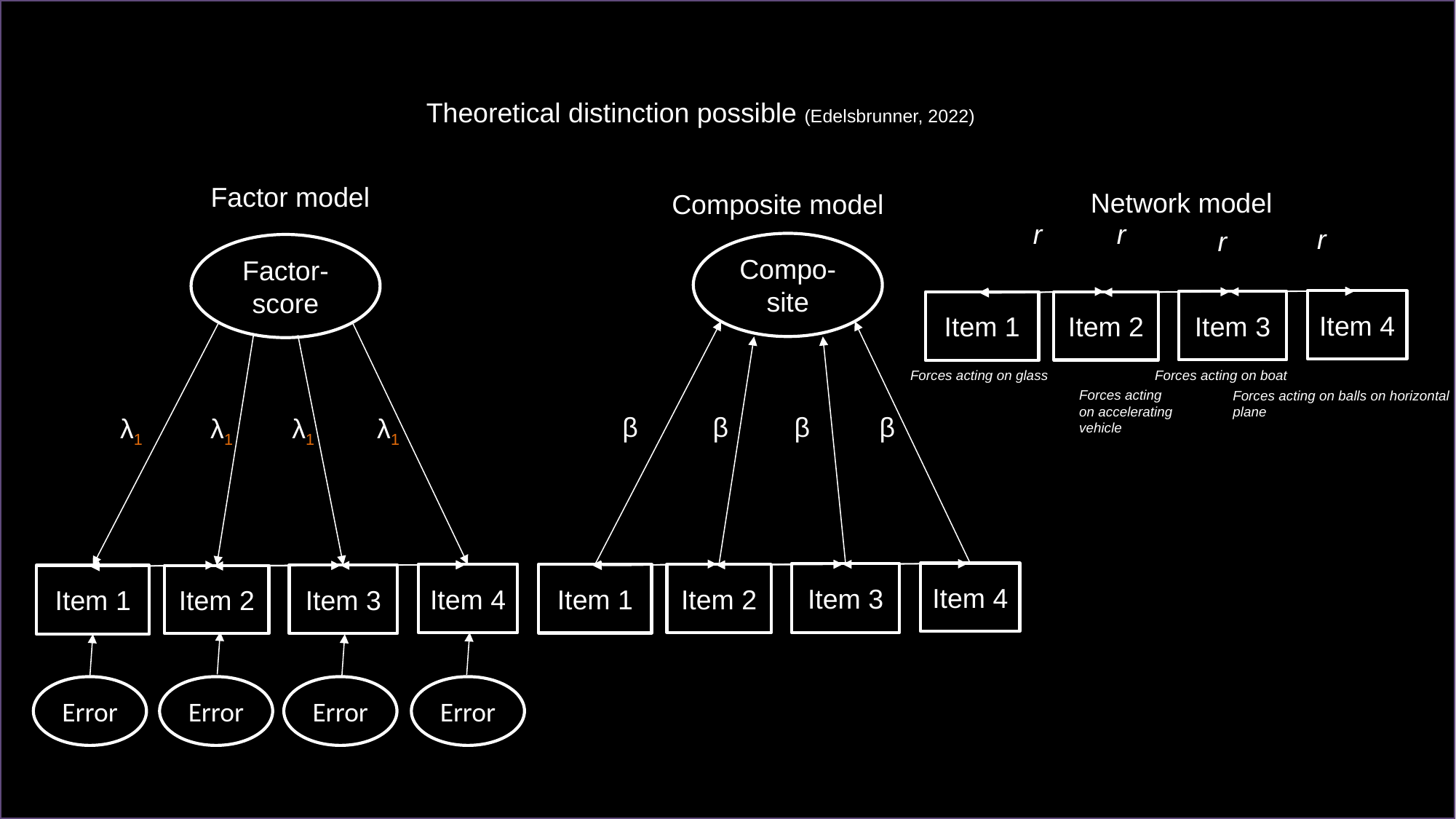

Theoretical distinction possible (Edelsbrunner, 2022)
Factor model
Network model
Composite model
r
r
r
r
Compo-site
Factor-score
Item 4
Item 3
Item 1
Item 2
Forces acting on glass
Forces acting on boat
Forces acting on accelerating vehicle
Forces acting on balls on horizontal plane
β
β
β
β
λ1
λ1
λ1
λ1
Item 4
Item 3
Item 4
Item 1
Item 2
Item 3
Item 1
Item 2
Error
Error
Error
Error